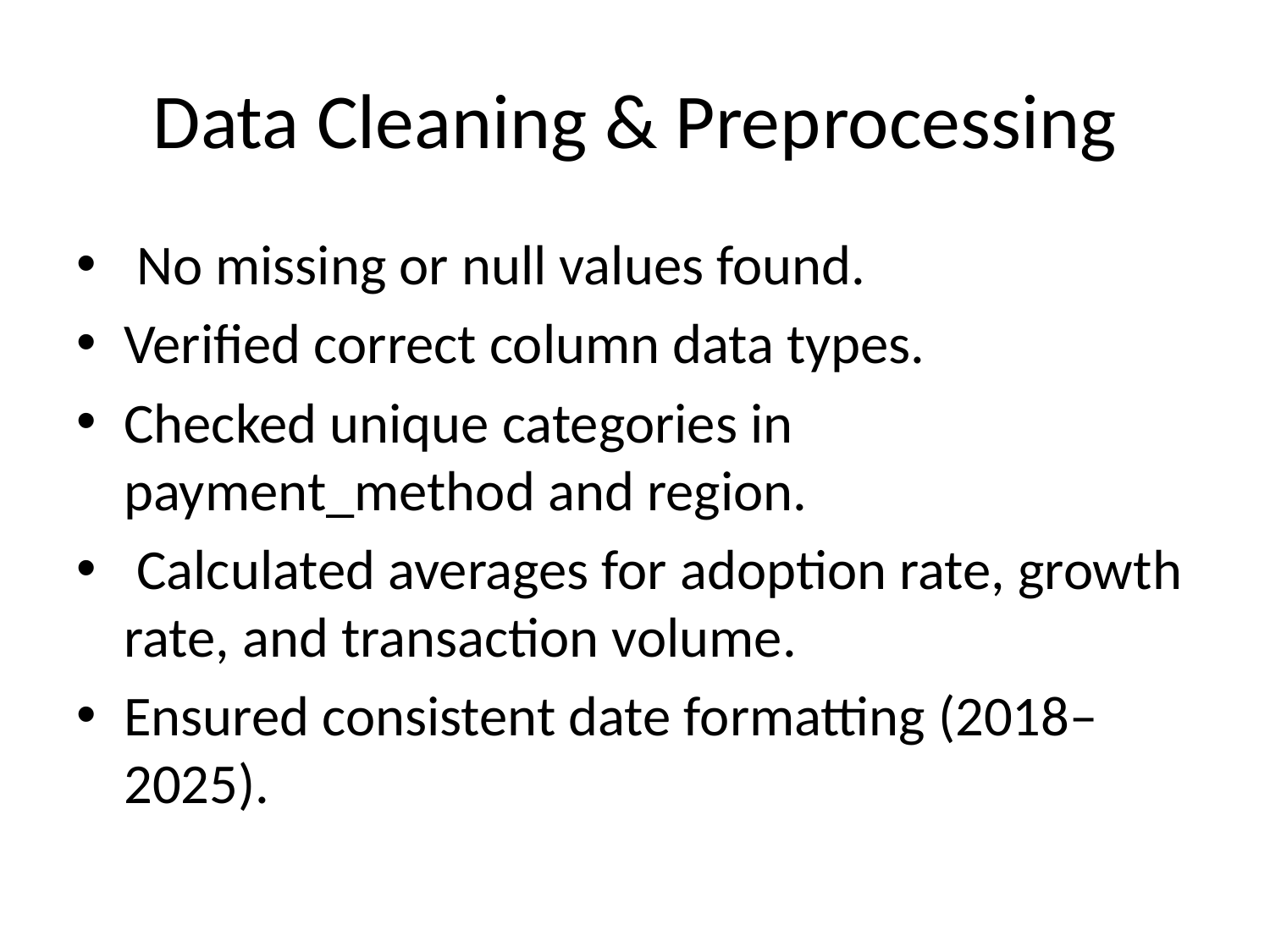

# Data Cleaning & Preprocessing
 No missing or null values found.
Verified correct column data types.
Checked unique categories in payment_method and region.
 Calculated averages for adoption rate, growth rate, and transaction volume.
Ensured consistent date formatting (2018–2025).